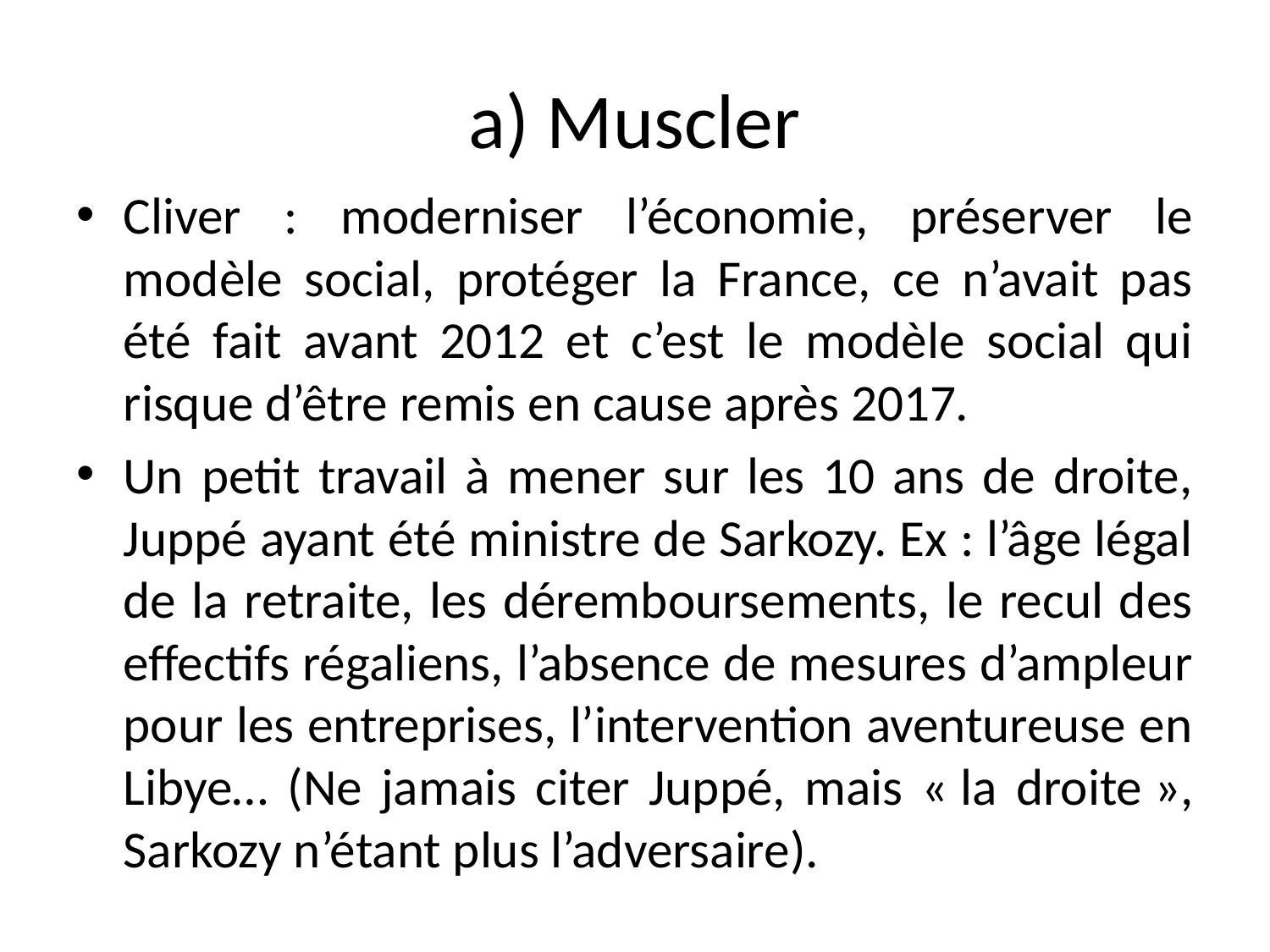

# a) Muscler
Cliver : moderniser l’économie, préserver le modèle social, protéger la France, ce n’avait pas été fait avant 2012 et c’est le modèle social qui risque d’être remis en cause après 2017.
Un petit travail à mener sur les 10 ans de droite, Juppé ayant été ministre de Sarkozy. Ex : l’âge légal de la retraite, les déremboursements, le recul des effectifs régaliens, l’absence de mesures d’ampleur pour les entreprises, l’intervention aventureuse en Libye… (Ne jamais citer Juppé, mais « la droite », Sarkozy n’étant plus l’adversaire).